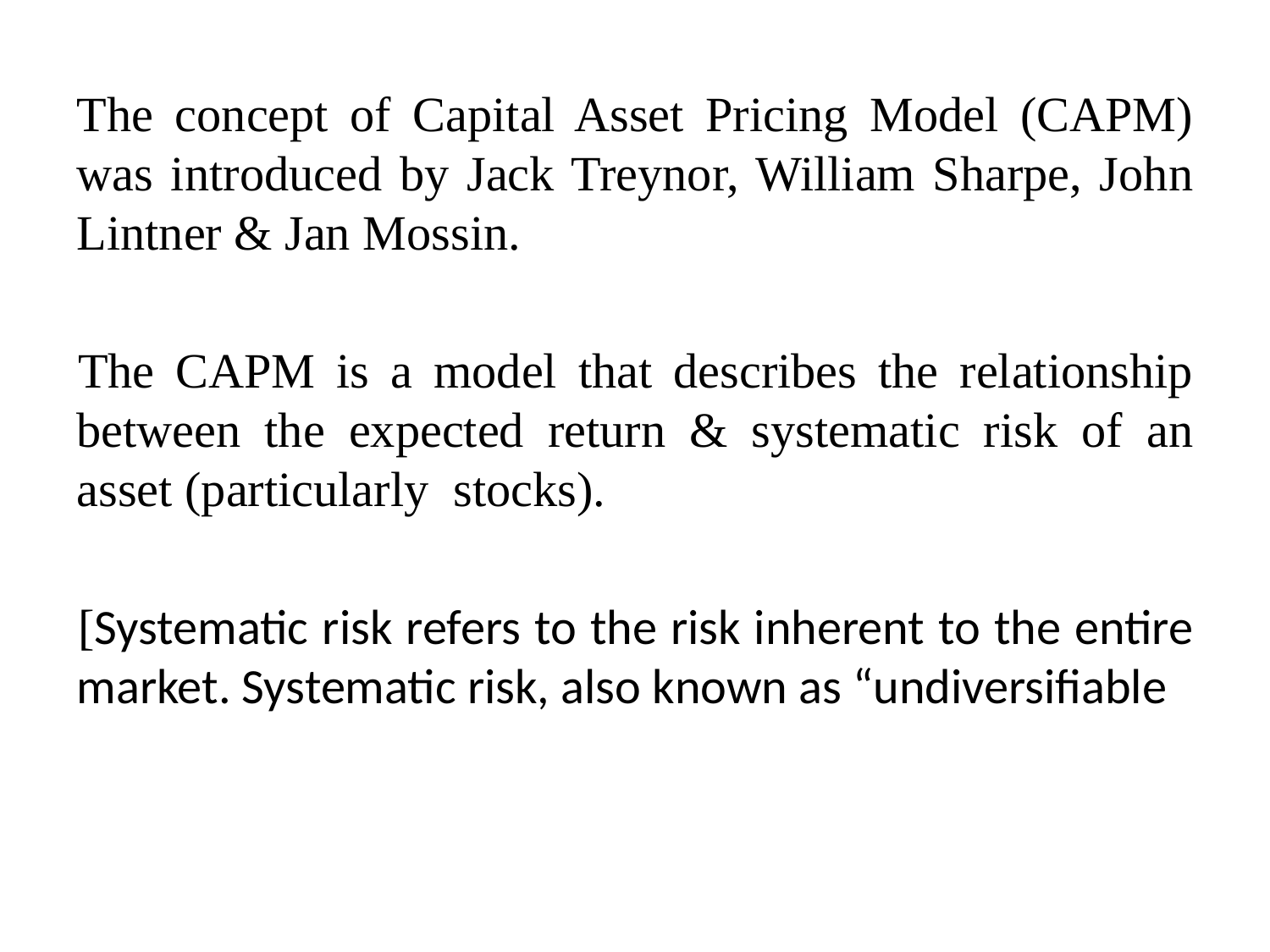

The concept of Capital Asset Pricing Model (CAPM) was introduced by Jack Treynor, William Sharpe, John Lintner & Jan Mossin.

The CAPM is a model that describes the relationship between the expected return & systematic risk of an asset (particularly  stocks).

[Systematic risk refers to the risk inherent to the entire market. Systematic risk, also known as “undiversifiable